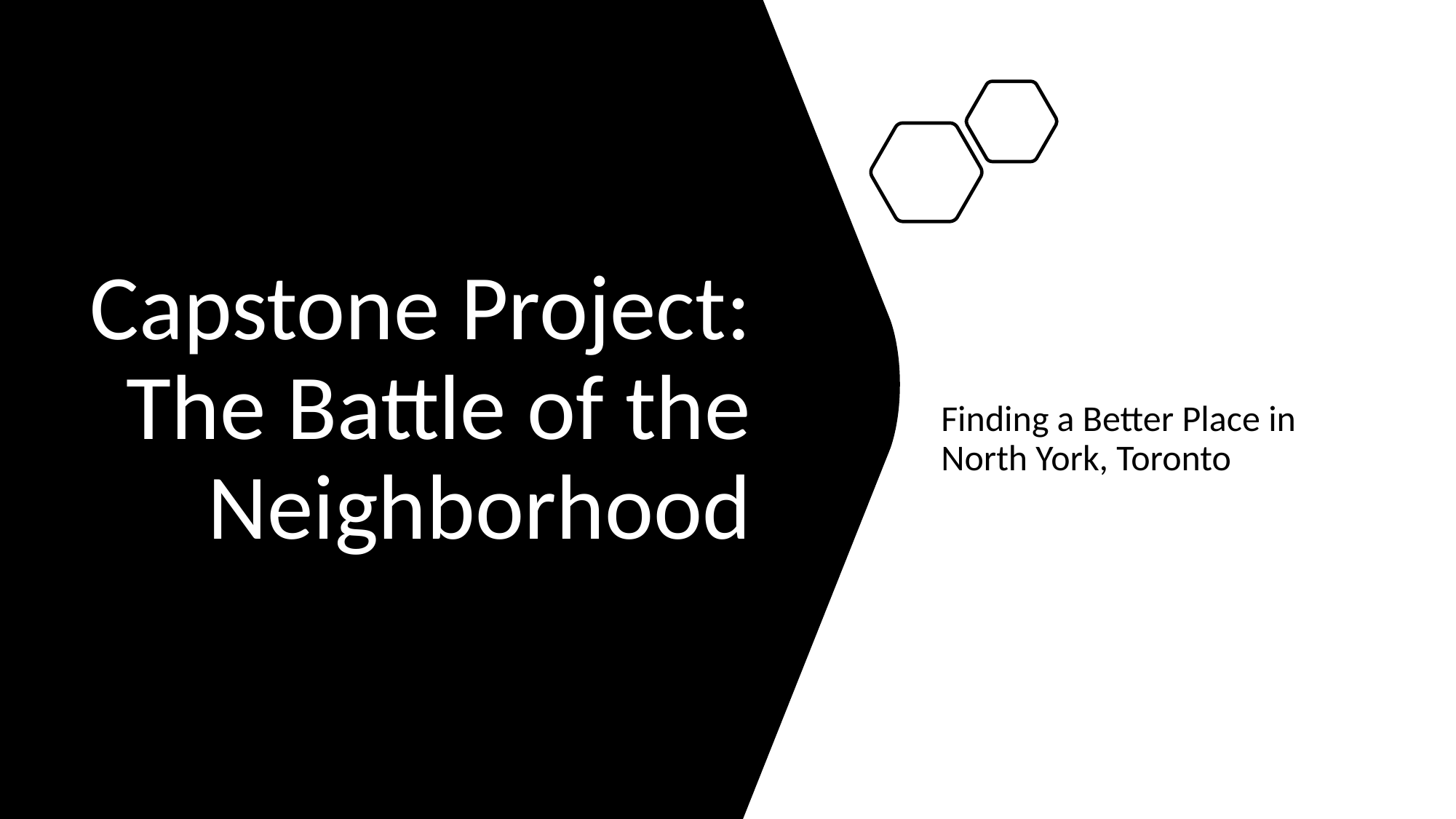

# Capstone Project: The Battle of the Neighborhood

Finding a Better Place in North York, Toronto